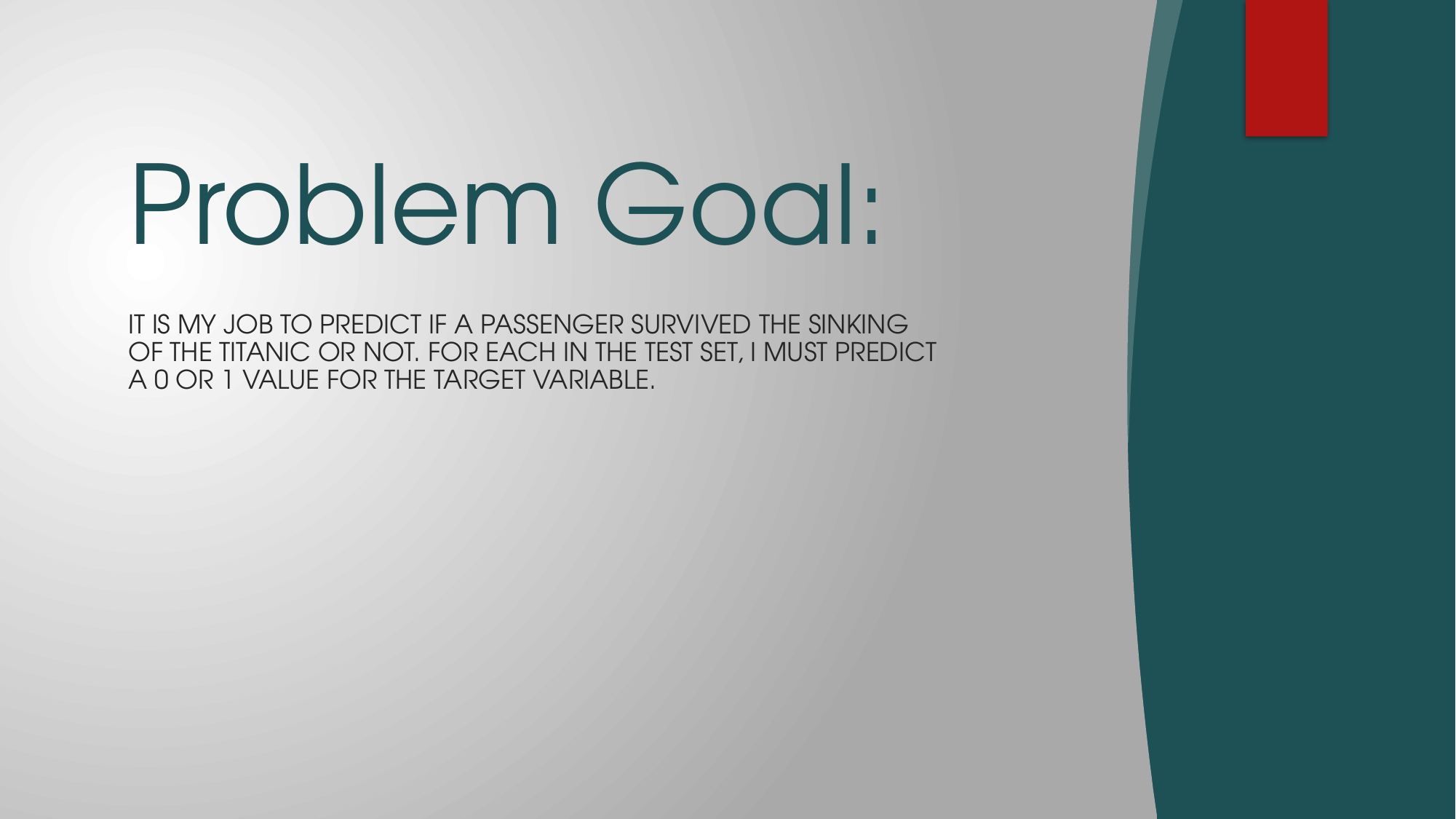

# Problem Goal:
It is My job to predict if a passenger survived the sinking of the Titanic or not. For each in the test set, I must predict a 0 or 1 value for the Target variable.